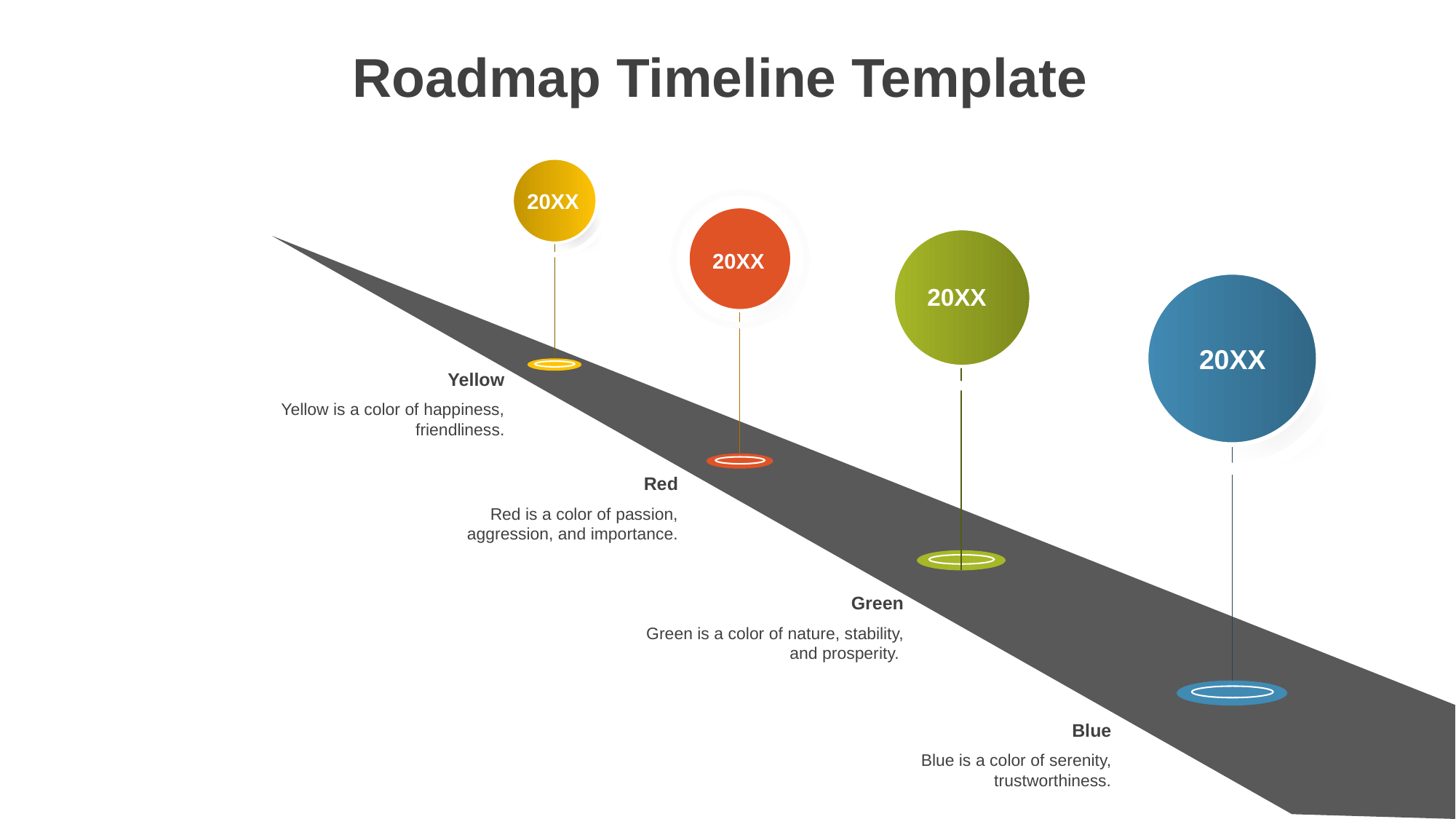

Roadmap Timeline Template

20XX

20XX

20XX

20XX

Yellow
Yellow is a color of happiness, friendliness.

Red
Red is a color of passion, aggression, and importance.

Green
Green is a color of nature, stability, and prosperity.

Blue
Blue is a color of serenity, trustworthiness.